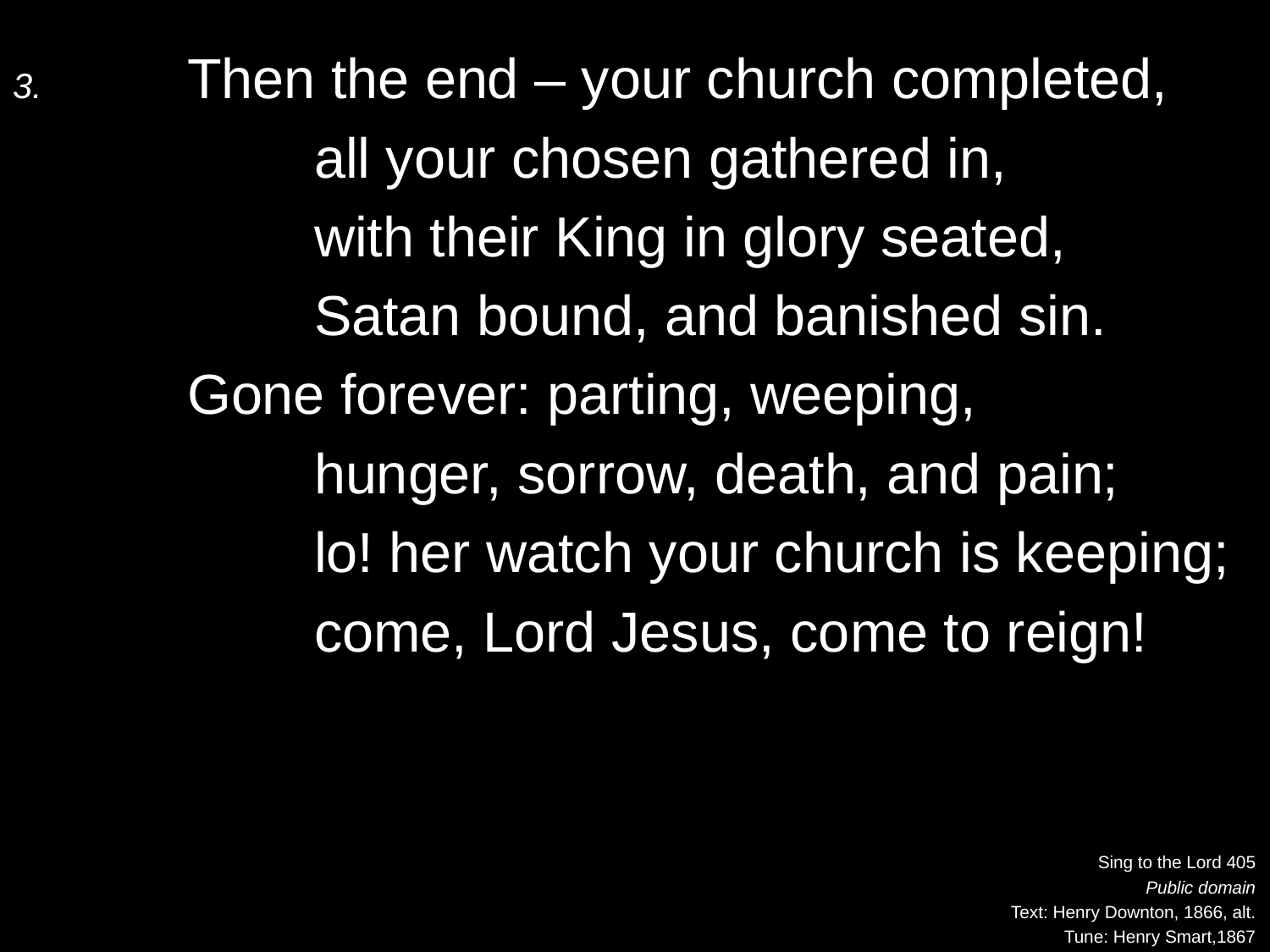

3.	Then the end – your church completed,
		all your chosen gathered in,
		with their King in glory seated,
		Satan bound, and banished sin.
	Gone forever: parting, weeping,
		hunger, sorrow, death, and pain;
		lo! her watch your church is keeping;
		come, Lord Jesus, come to reign!
Sing to the Lord 405
Public domain
Text: Henry Downton, 1866, alt.
Tune: Henry Smart,1867